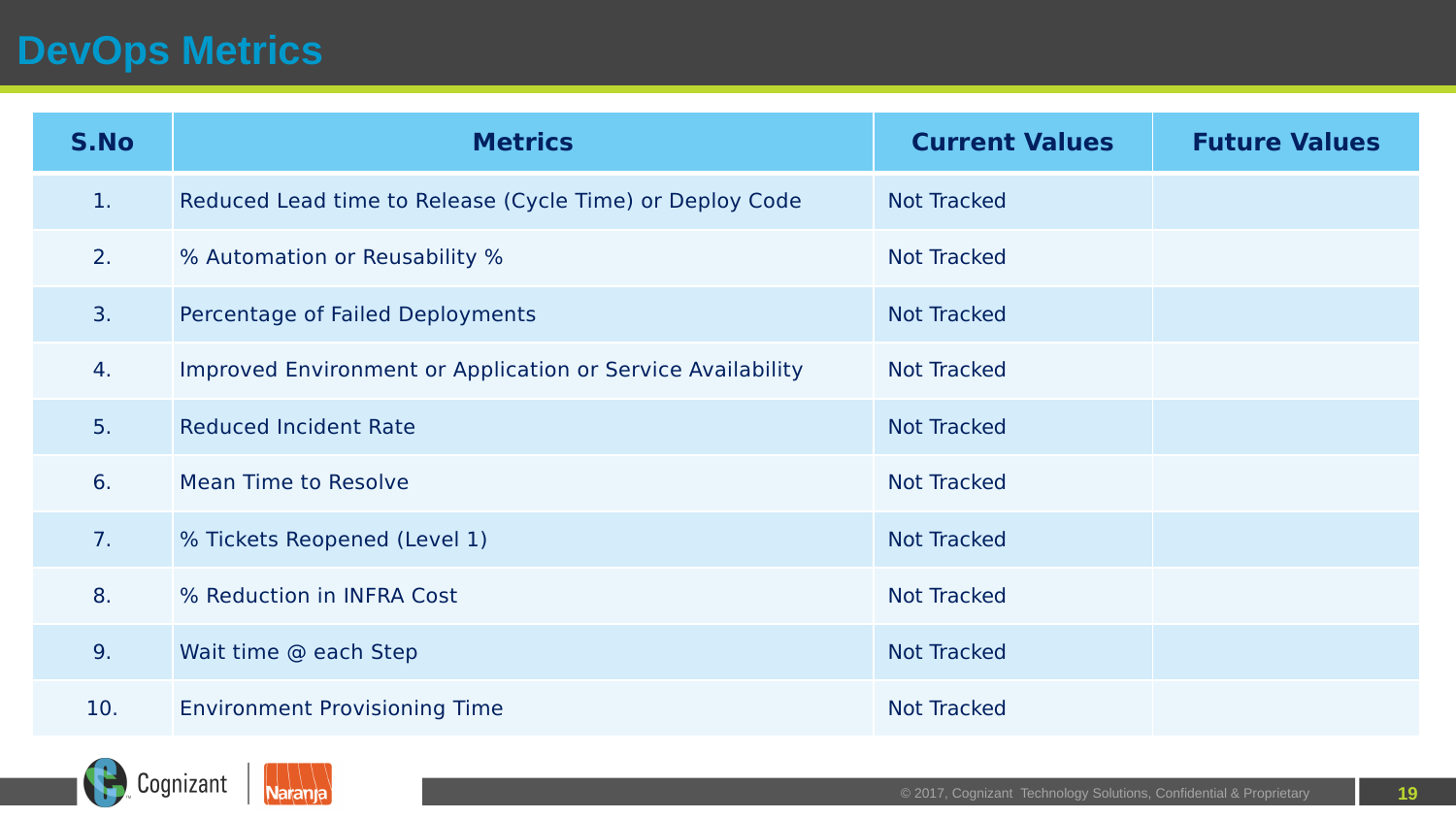

# DevOps Metrics
| S.No | Metrics | Current Values | Future Values |
| --- | --- | --- | --- |
| 1. | Reduced Lead time to Release (Cycle Time) or Deploy Code | Not Tracked |  |
| 2. | % Automation or Reusability % | Not Tracked |  |
| 3. | Percentage of Failed Deployments | Not Tracked |  |
| 4. | Improved Environment or Application or Service Availability | Not Tracked |  |
| 5. | Reduced Incident Rate | Not Tracked |  |
| 6. | Mean Time to Resolve | Not Tracked |  |
| 7. | % Tickets Reopened (Level 1) | Not Tracked |  |
| 8. | % Reduction in INFRA Cost | Not Tracked |  |
| 9. | Wait time @ each Step | Not Tracked |  |
| 10. | Environment Provisioning Time | Not Tracked |  |